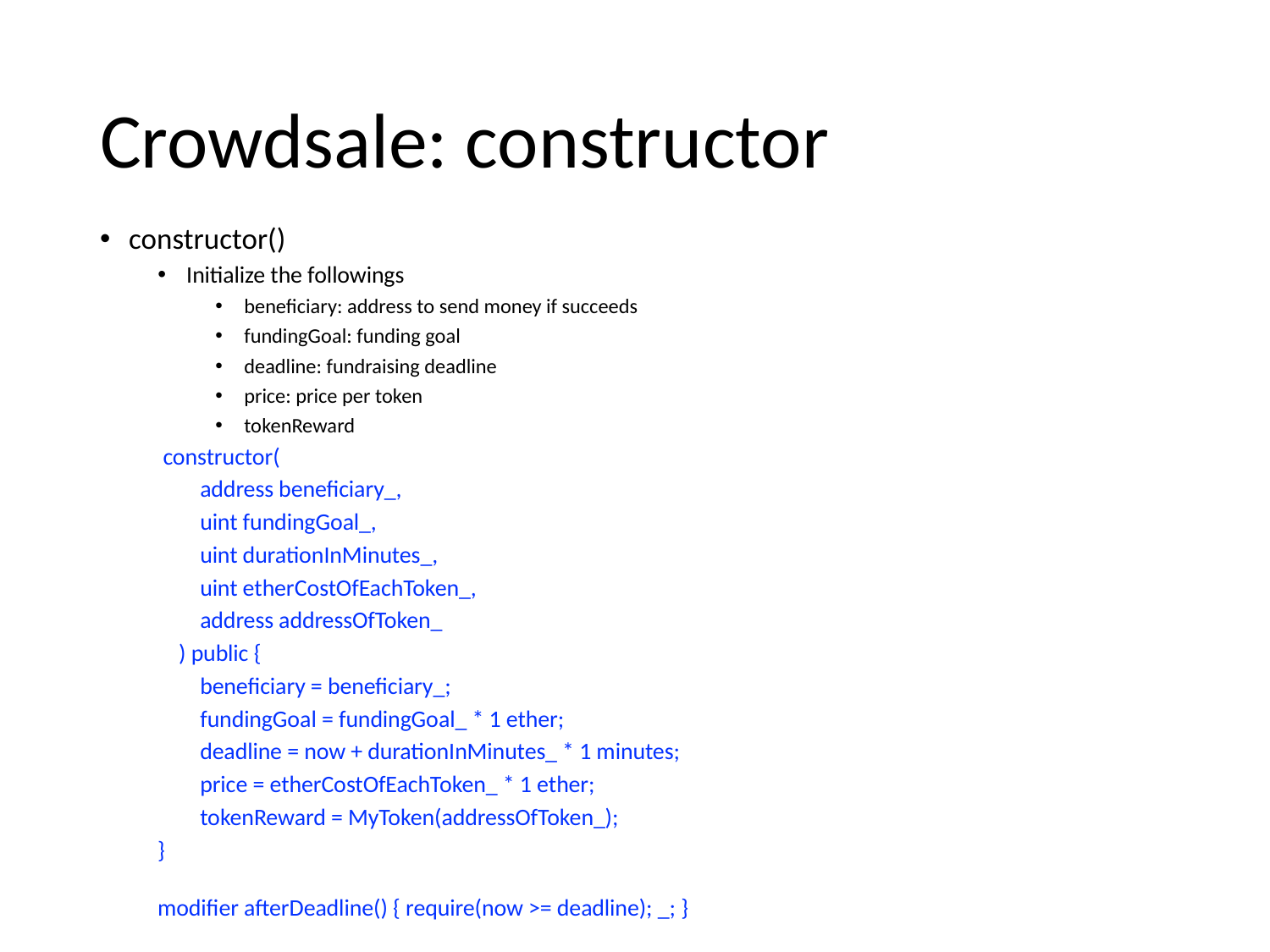

# Crowdsale: constructor
constructor()
Initialize the followings
beneficiary: address to send money if succeeds
fundingGoal: funding goal
deadline: fundraising deadline
price: price per token
tokenReward
 constructor(
        address beneficiary_,
        uint fundingGoal_,
        uint durationInMinutes_,
        uint etherCostOfEachToken_,
        address addressOfToken_
    ) public {
        beneficiary = beneficiary_;
        fundingGoal = fundingGoal_ * 1 ether;
        deadline = now + durationInMinutes_ * 1 minutes;
        price = etherCostOfEachToken_ * 1 ether;
        tokenReward = MyToken(addressOfToken_);
}
modifier afterDeadline() { require(now >= deadline); _; }